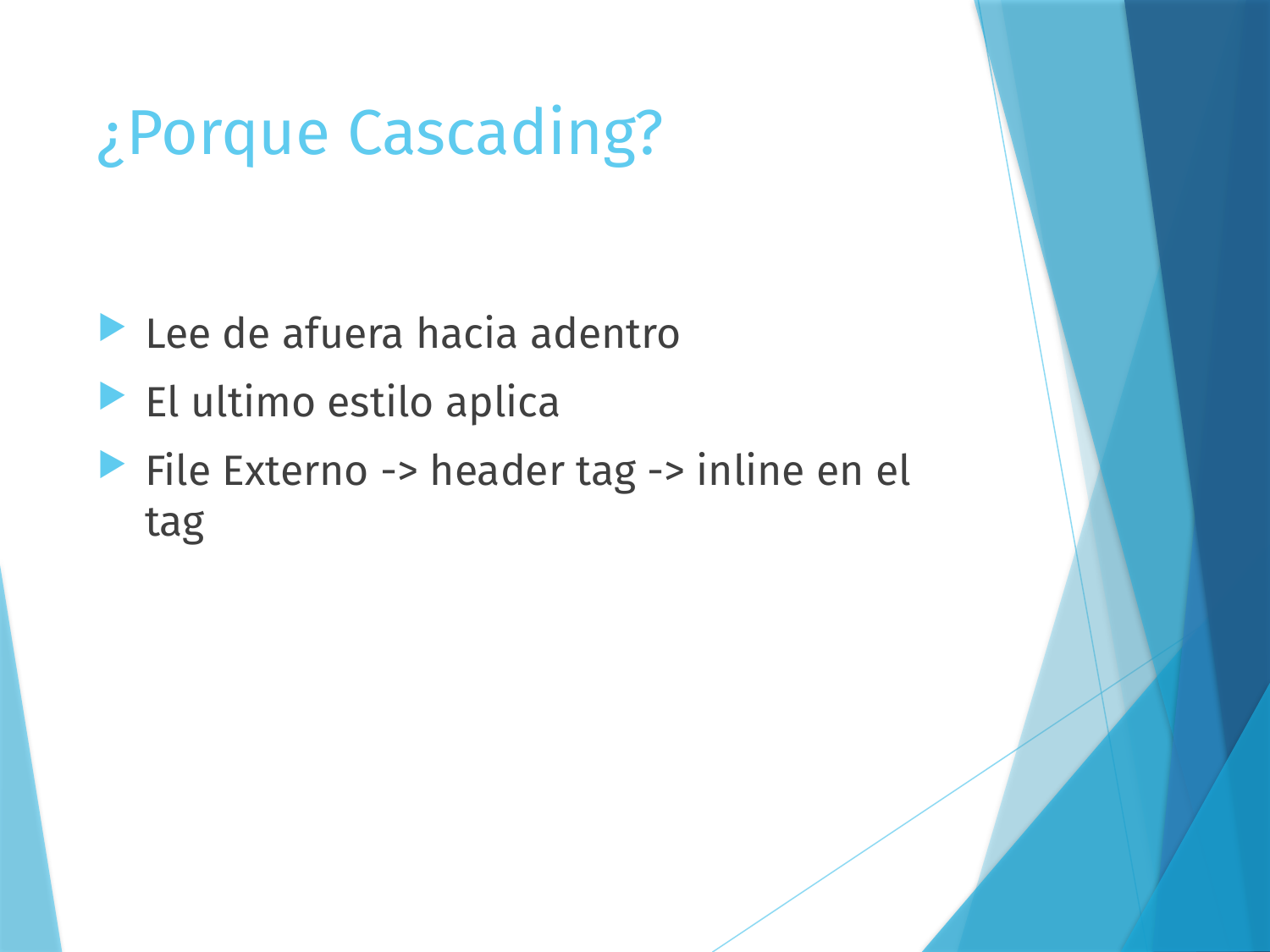

# ¿Porque Cascading?
Lee de afuera hacia adentro
El ultimo estilo aplica
File Externo -> header tag -> inline en el tag